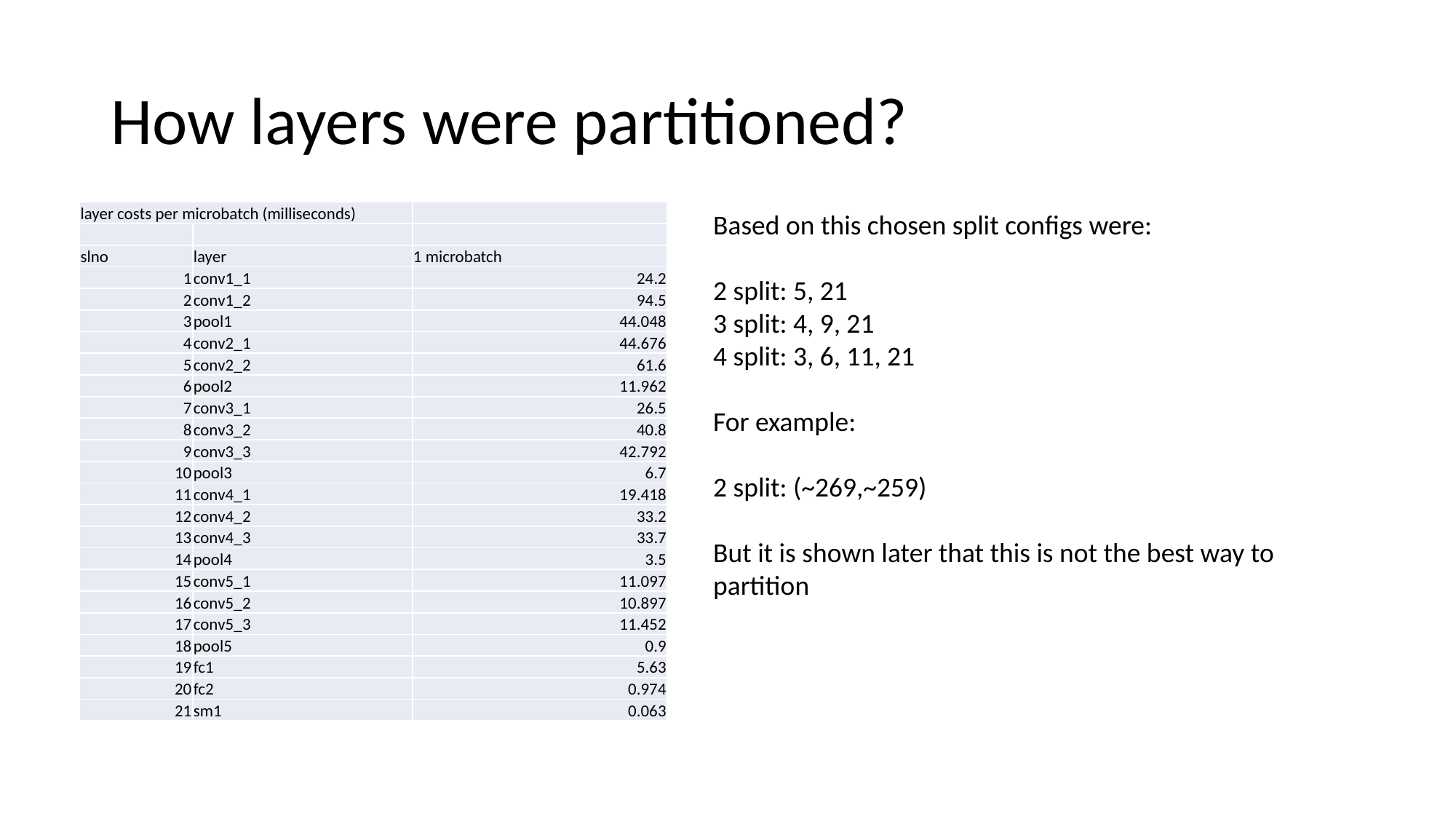

# How layers were partitioned?
| layer costs per microbatch (milliseconds) |  |  |
| --- | --- | --- |
|  |  |  |
| slno | layer | 1 microbatch |
| 1 | conv1\_1 | 24.2 |
| 2 | conv1\_2 | 94.5 |
| 3 | pool1 | 44.048 |
| 4 | conv2\_1 | 44.676 |
| 5 | conv2\_2 | 61.6 |
| 6 | pool2 | 11.962 |
| 7 | conv3\_1 | 26.5 |
| 8 | conv3\_2 | 40.8 |
| 9 | conv3\_3 | 42.792 |
| 10 | pool3 | 6.7 |
| 11 | conv4\_1 | 19.418 |
| 12 | conv4\_2 | 33.2 |
| 13 | conv4\_3 | 33.7 |
| 14 | pool4 | 3.5 |
| 15 | conv5\_1 | 11.097 |
| 16 | conv5\_2 | 10.897 |
| 17 | conv5\_3 | 11.452 |
| 18 | pool5 | 0.9 |
| 19 | fc1 | 5.63 |
| 20 | fc2 | 0.974 |
| 21 | sm1 | 0.063 |
Based on this chosen split configs were:

2 split: 5, 21
3 split: 4, 9, 21
4 split: 3, 6, 11, 21

For example:

2 split: (~269,~259)

But it is shown later that this is not the best way to partition